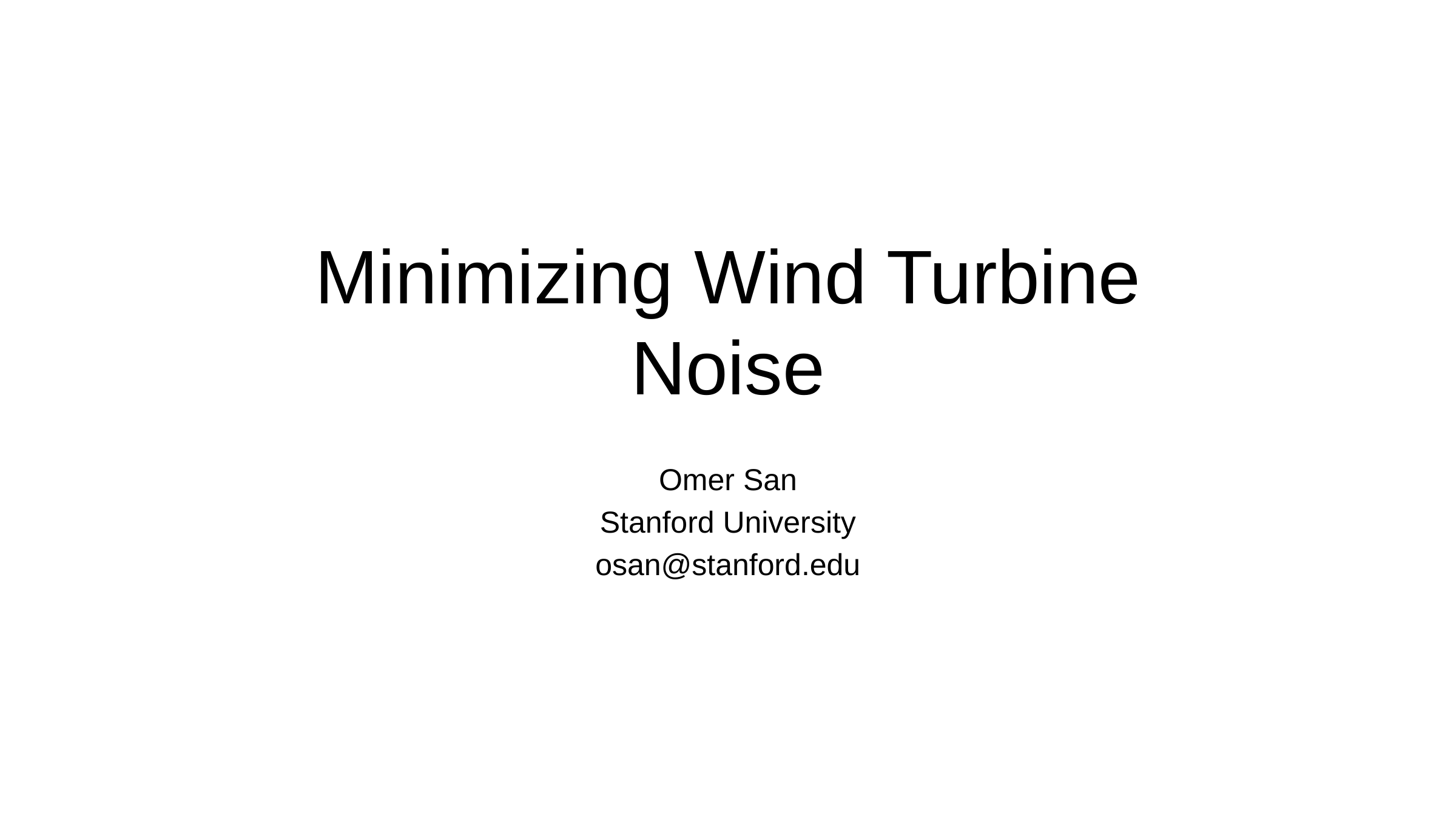

# Minimizing Wind Turbine Noise
Omer San
Stanford University
osan@stanford.edu